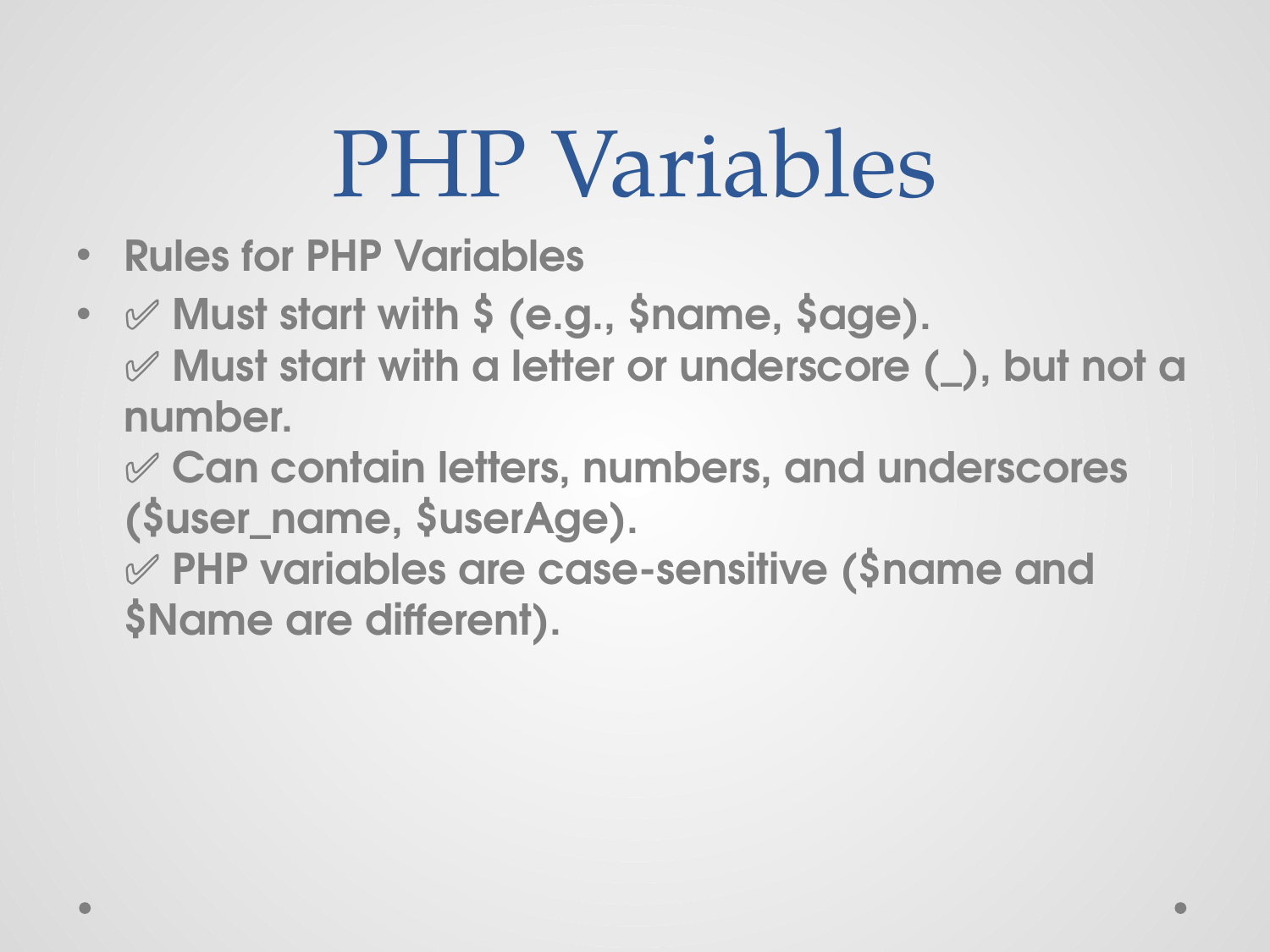

# PHP Variables
Rules for PHP Variables
✅ Must start with $ (e.g., $name, $age).
✅ Must start with a letter or underscore (_), but not a number.
✅ Can contain letters, numbers, and underscores ($user_name, $userAge).
✅ PHP variables are case-sensitive ($name and $Name are different).